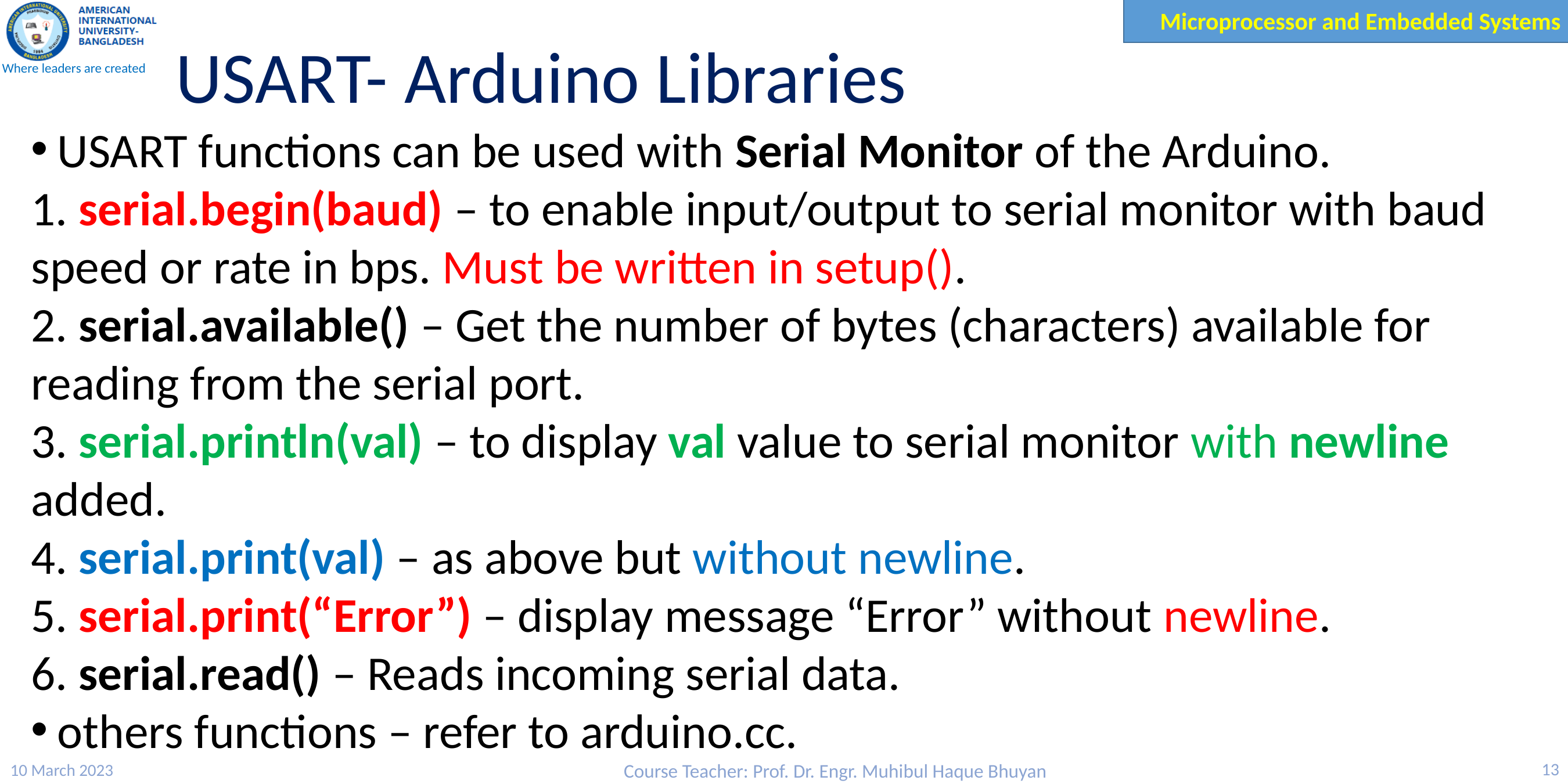

# USART- Arduino Libraries
USART functions can be used with Serial Monitor of the Arduino.
1. serial.begin(baud) – to enable input/output to serial monitor with baud speed or rate in bps. Must be written in setup().
2. serial.available() – Get the number of bytes (characters) available for reading from the serial port.
3. serial.println(val) – to display val value to serial monitor with newline added.
4. serial.print(val) – as above but without newline.
5. serial.print(“Error”) – display message “Error” without newline.
6. serial.read() – Reads incoming serial data.
others functions – refer to arduino.cc.

10 March 2023
Course Teacher: Prof. Dr. Engr. Muhibul Haque Bhuyan
13